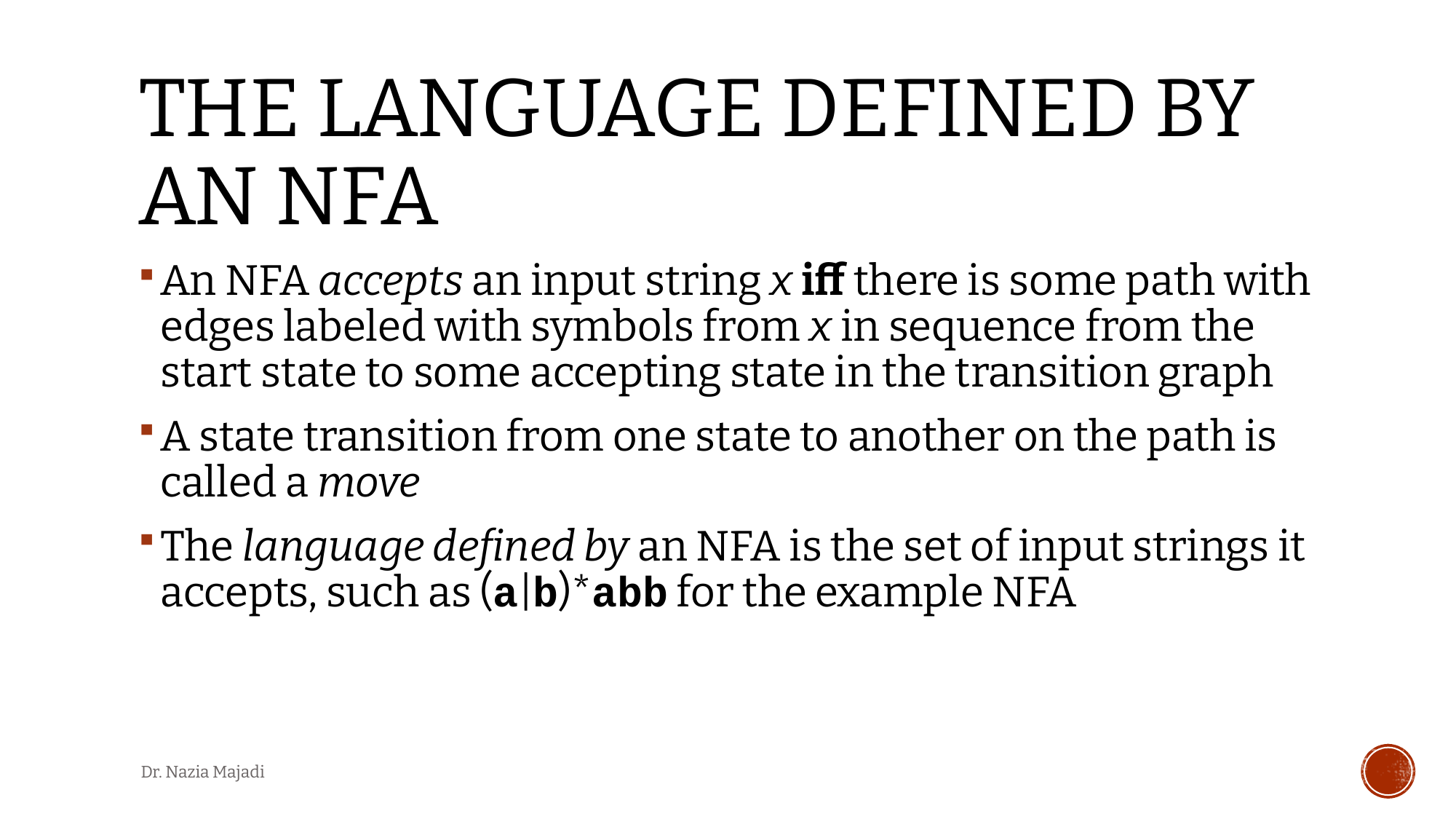

# The Language Defined by an NFA
An NFA accepts an input string x iff there is some path with edges labeled with symbols from x in sequence from the start state to some accepting state in the transition graph
A state transition from one state to another on the path is called a move
The language defined by an NFA is the set of input strings it accepts, such as (a|b)*abb for the example NFA
Dr. Nazia Majadi
6